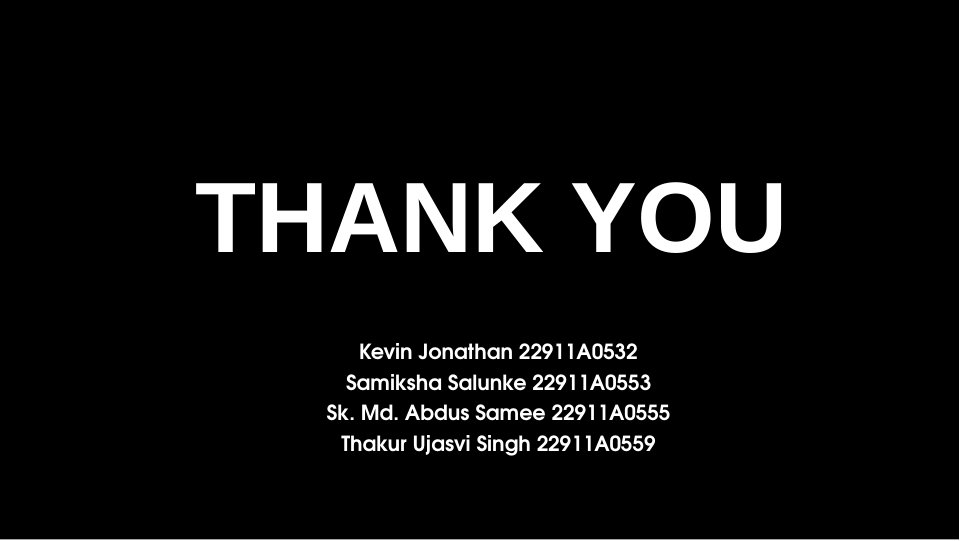

THANK YOU
Kevin Jonathan 22911A0532
Samiksha Salunke 22911A0553
Sk. Md. Abdus Samee 22911A0555
Thakur Ujasvi Singh 22911A0559